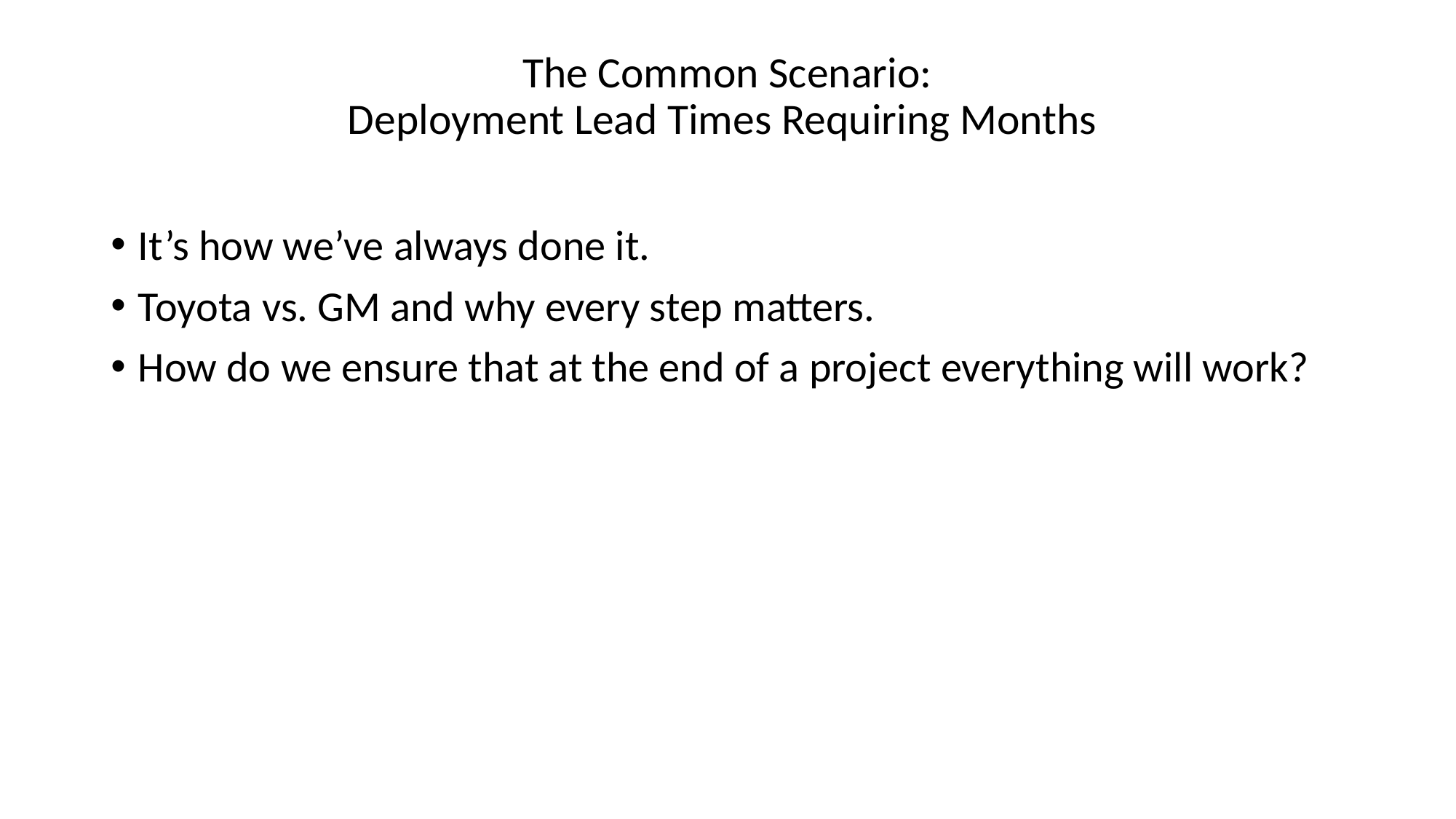

# The Common Scenario: Deployment Lead Times Requiring Months
It’s how we’ve always done it.
Toyota vs. GM and why every step matters.
How do we ensure that at the end of a project everything will work?